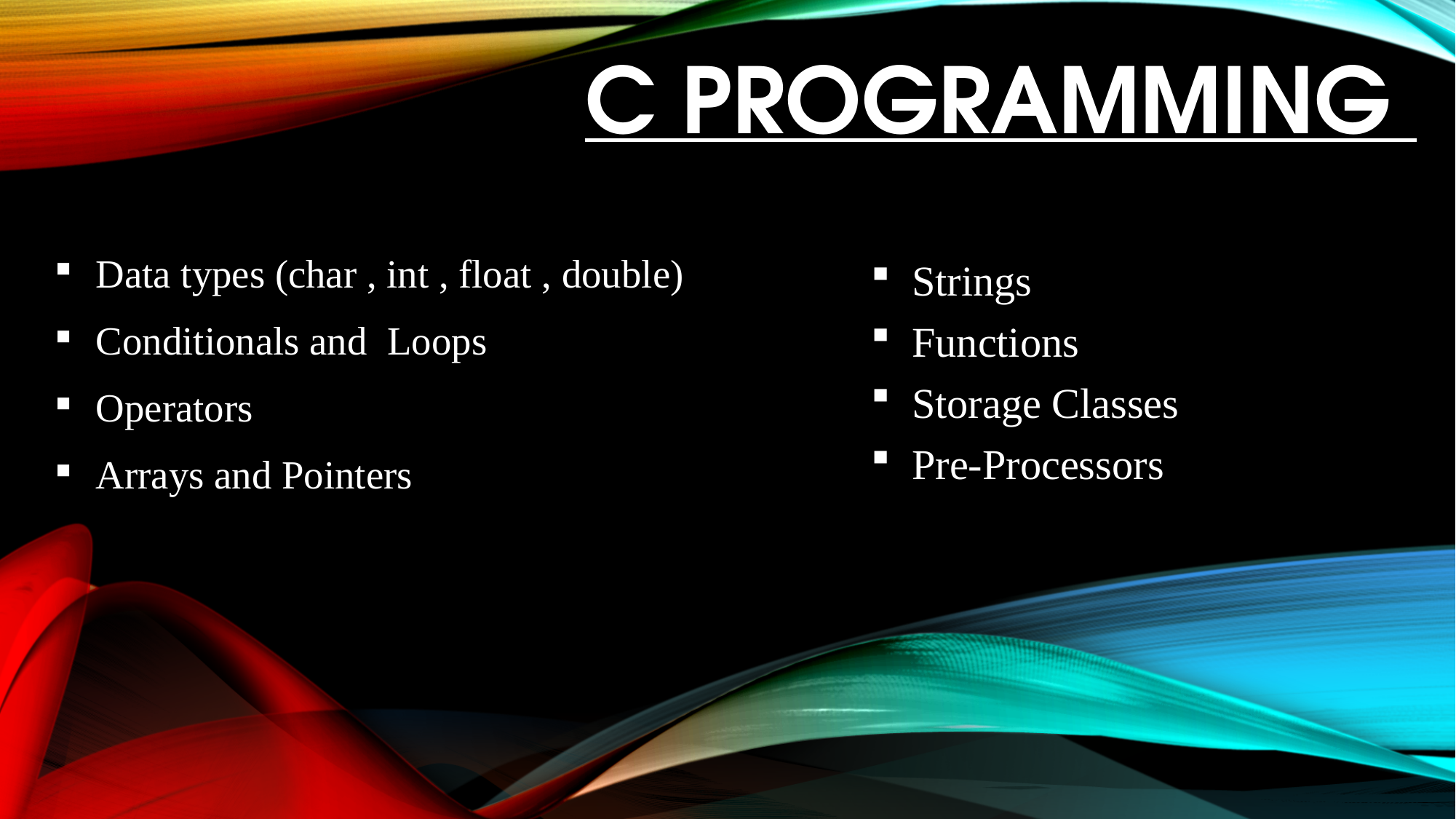

# C PROGRAMMING
Data types (char , int , float , double)
Conditionals and  Loops
Operators
Arrays and Pointers
Strings
Functions
Storage Classes
Pre-Processors